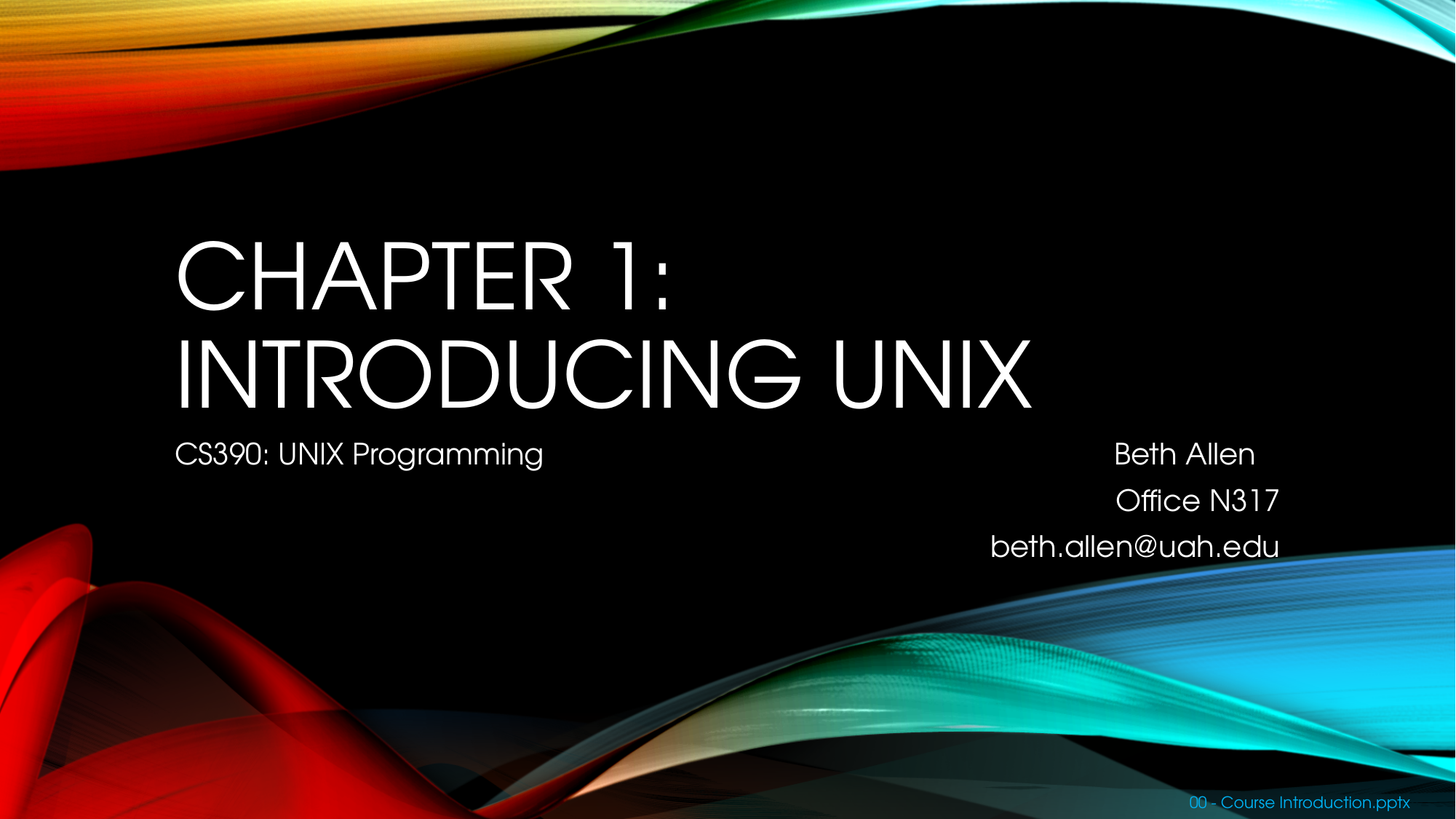

# Chapter 1: Introducing UNIX
CS390: UNIX Programming                                                                      Beth Allen
								Office N317
							beth.allen@uah.edu
00 - Course Introduction.pptx